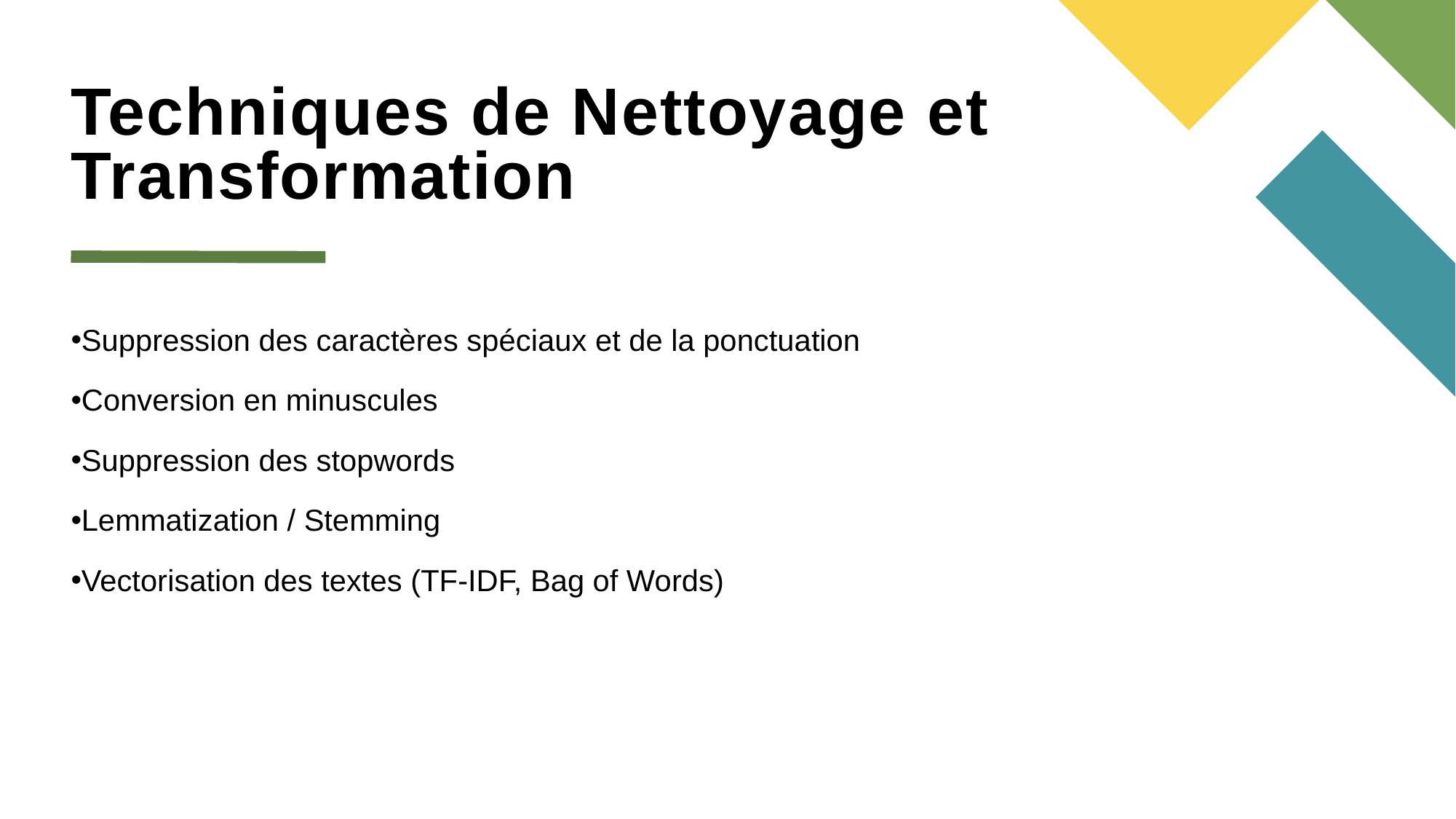

# Techniques de Nettoyage et Transformation
Suppression des caractères spéciaux et de la ponctuation
Conversion en minuscules
Suppression des stopwords
Lemmatization / Stemming
Vectorisation des textes (TF-IDF, Bag of Words)